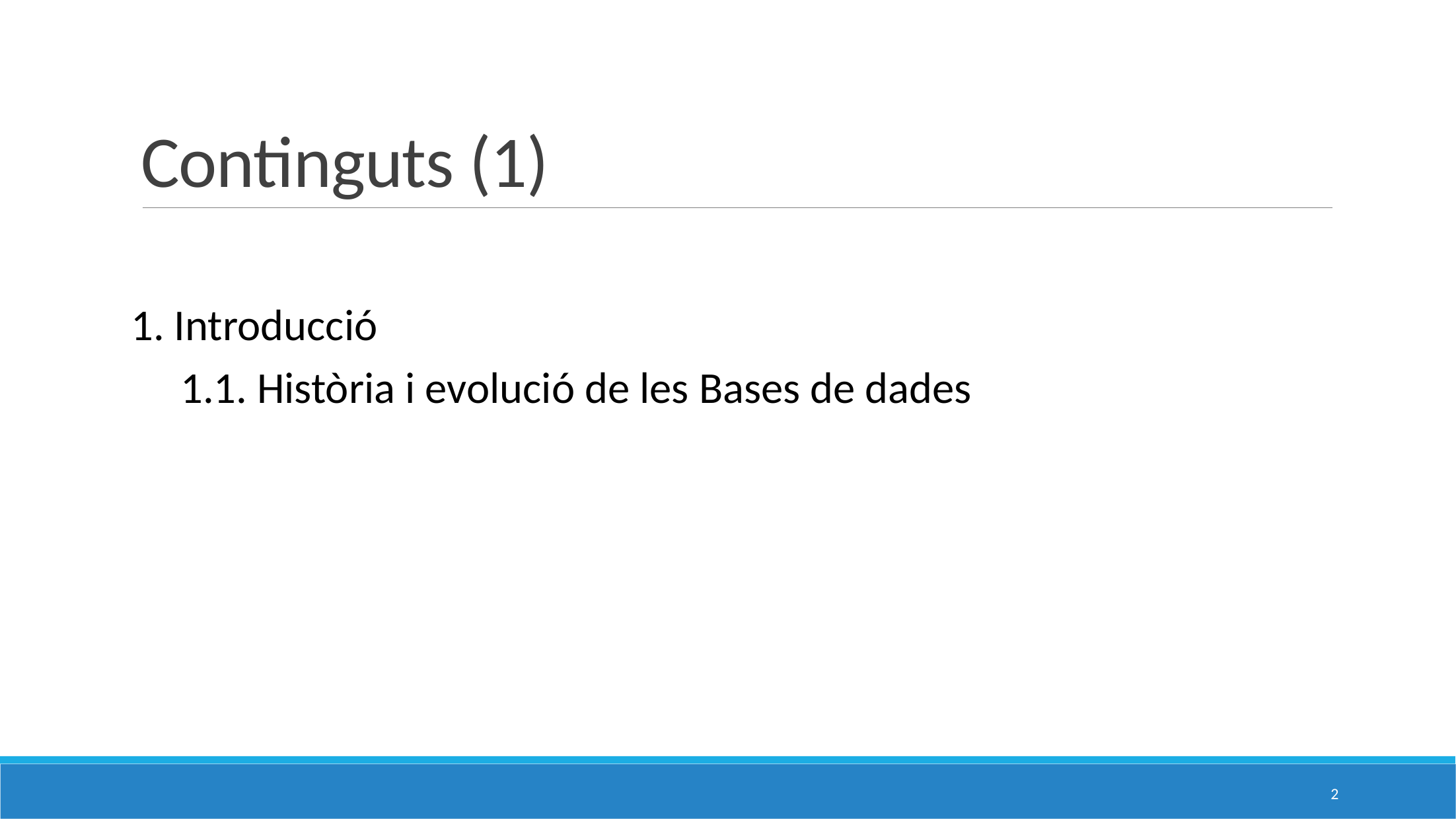

# Continguts (1)

1. Introducció
1.1. Història i evolució de les Bases de dades

2